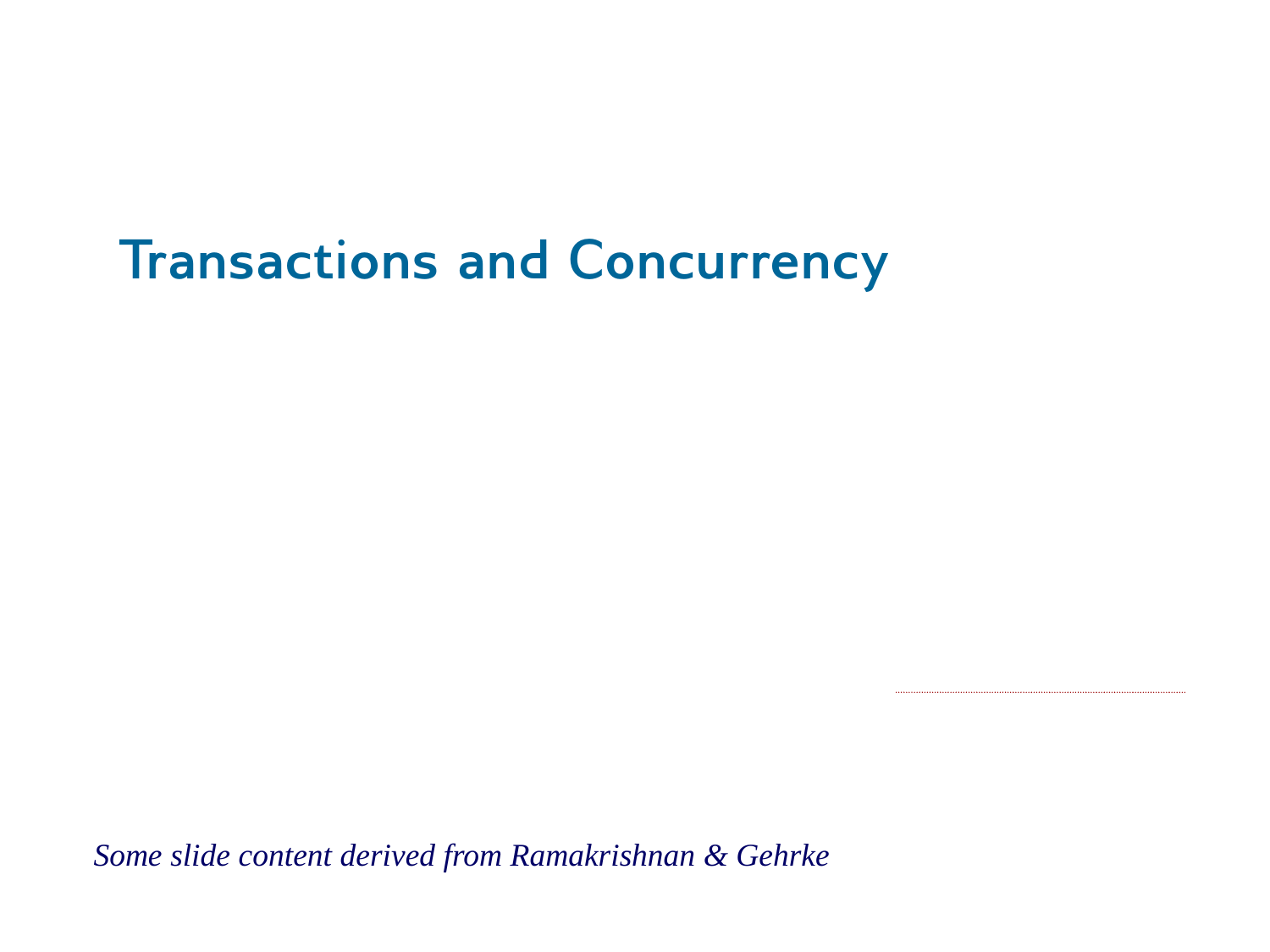

# Transactions and Concurrency

Some slide content derived from Ramakrishnan & Gehrke